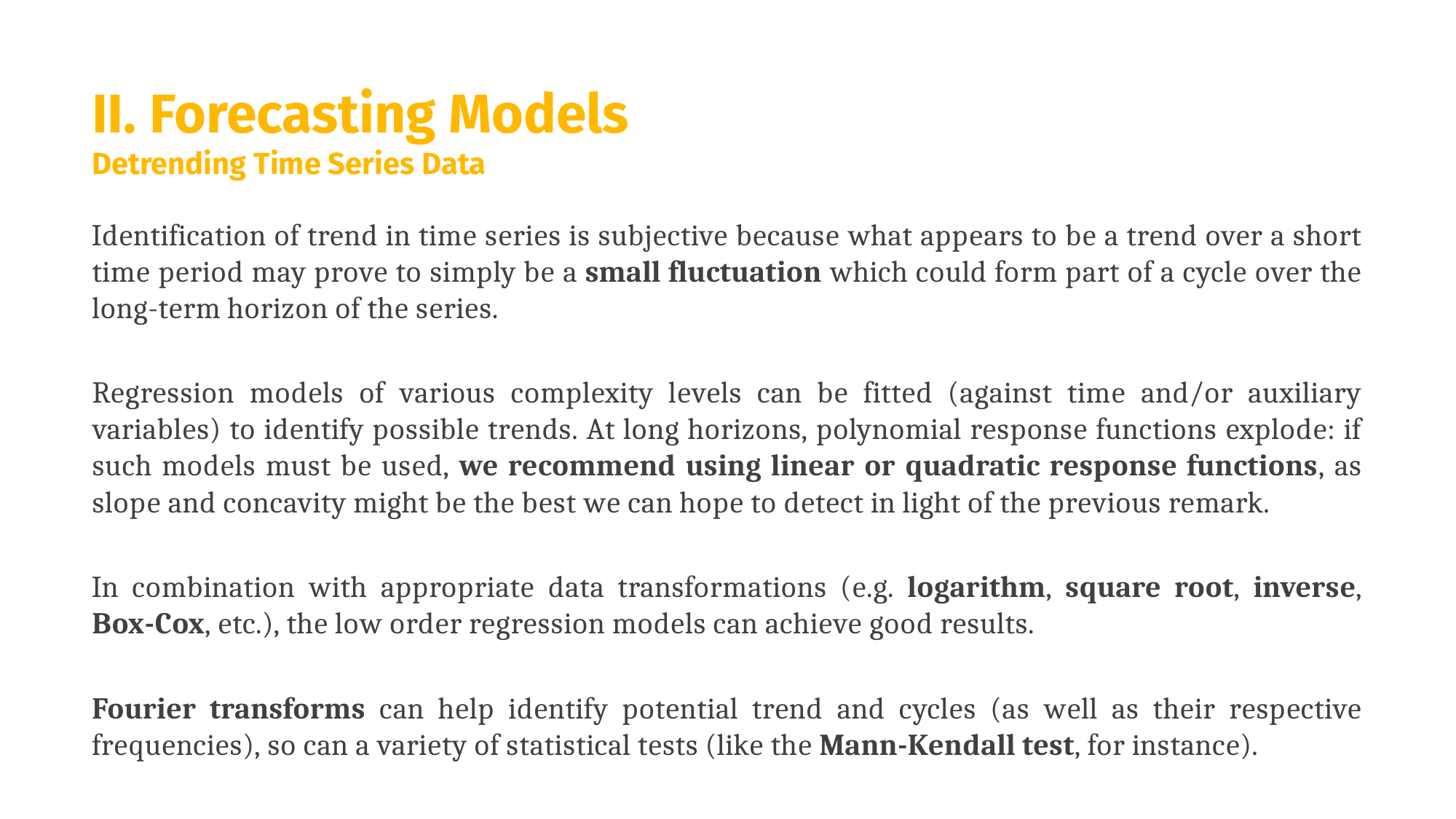

# II. Forecasting Models Detrending Time Series Data
Identification of trend in time series is subjective because what appears to be a trend over a short time period may prove to simply be a small fluctuation which could form part of a cycle over the long-term horizon of the series.

Regression models of various complexity levels can be fitted (against time and/or auxiliary variables) to identify possible trends. At long horizons, polynomial response functions explode: if such models must be used, we recommend using linear or quadratic response functions, as slope and concavity might be the best we can hope to detect in light of the previous remark.

In combination with appropriate data transformations (e.g. logarithm, square root, inverse, Box-Cox, etc.), the low order regression models can achieve good results.

Fourier transforms can help identify potential trend and cycles (as well as their respective frequencies), so can a variety of statistical tests (like the Mann-Kendall test, for instance).